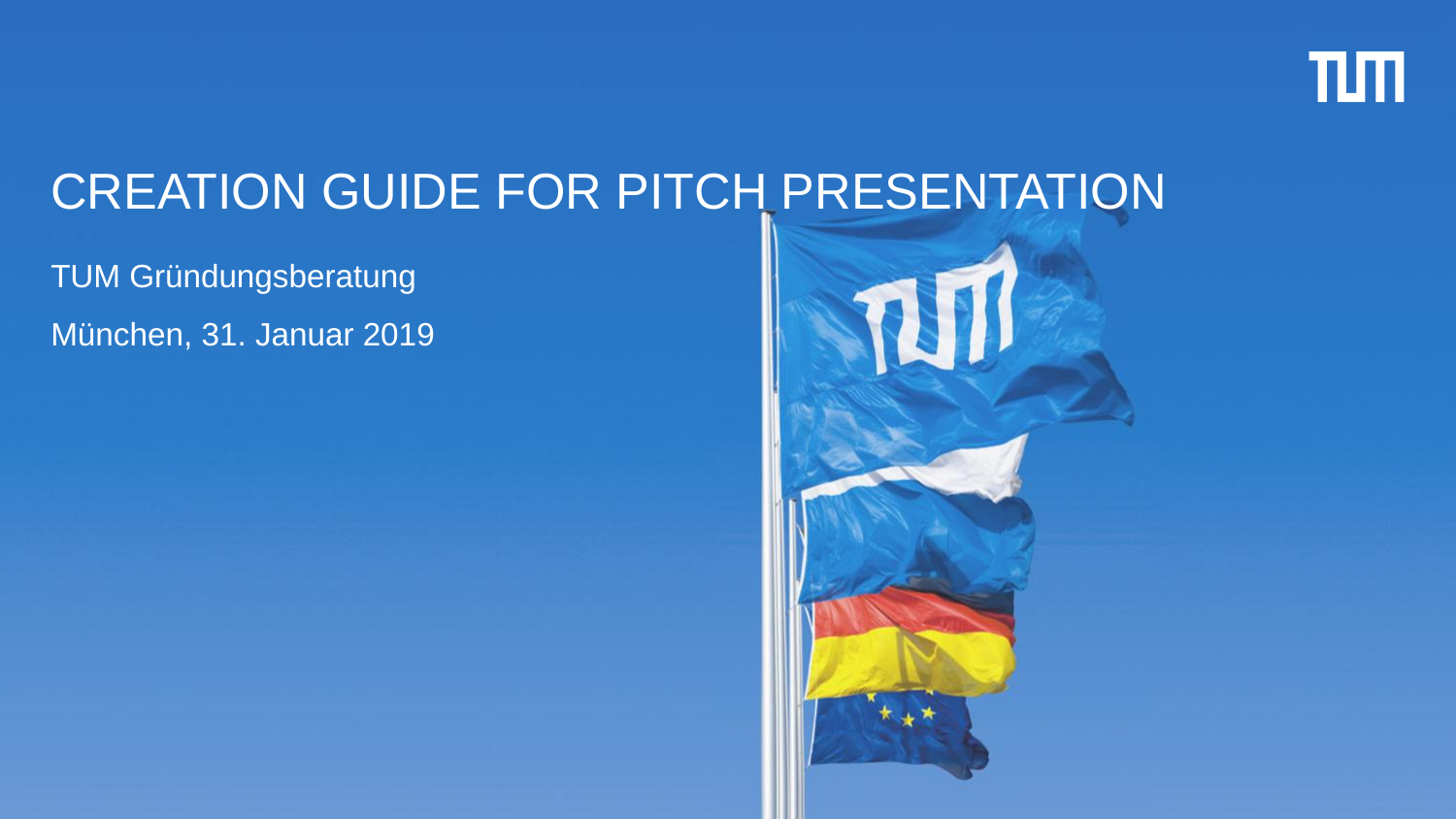

# CREATION GUIDE FOR PITCH PRESENTATION
TUM Gründungsberatung
München, 31. Januar 2019